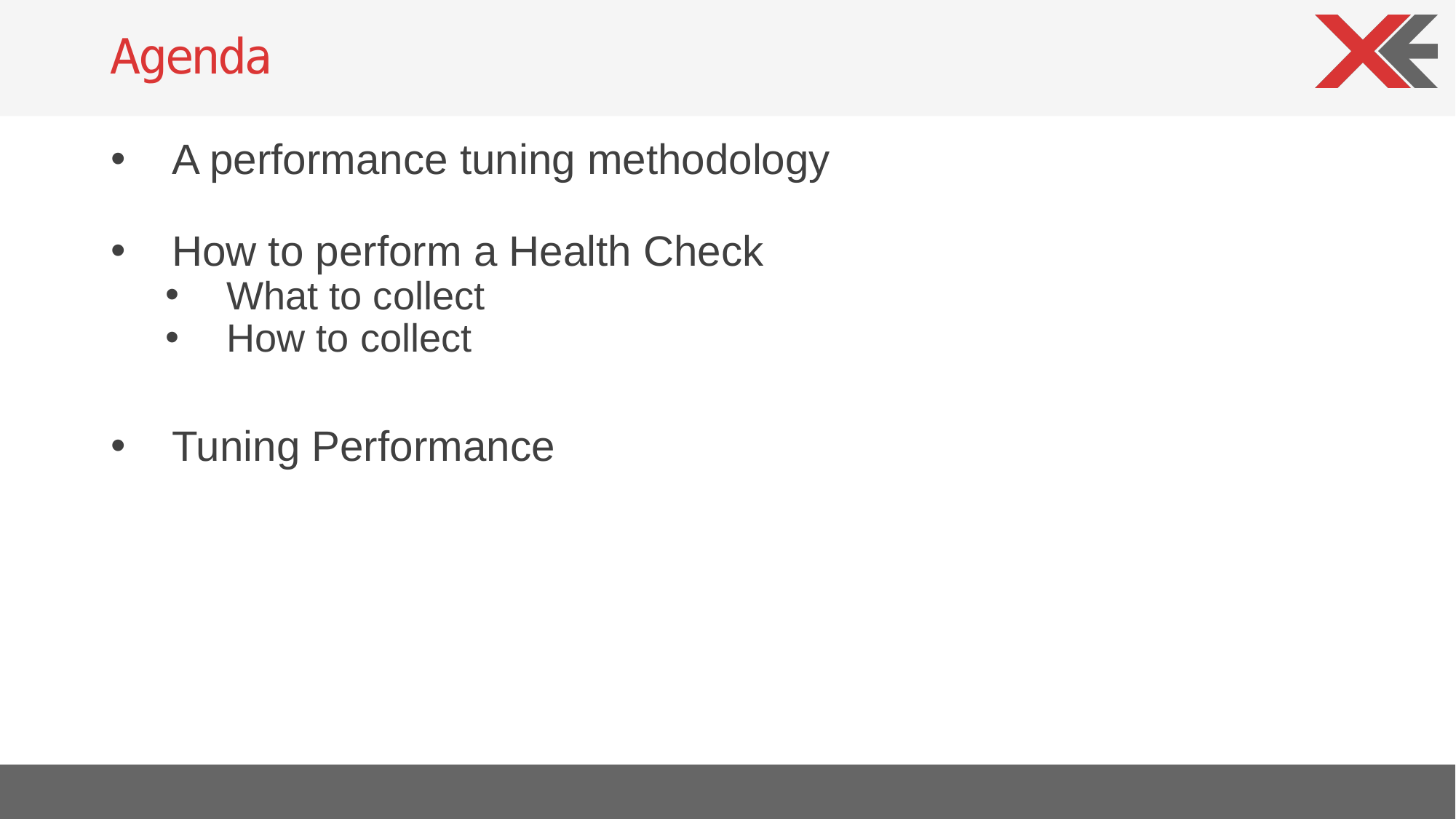

# Agenda
A performance tuning methodology

How to perform a Health Check
What to collect
How to collect

Tuning Performance